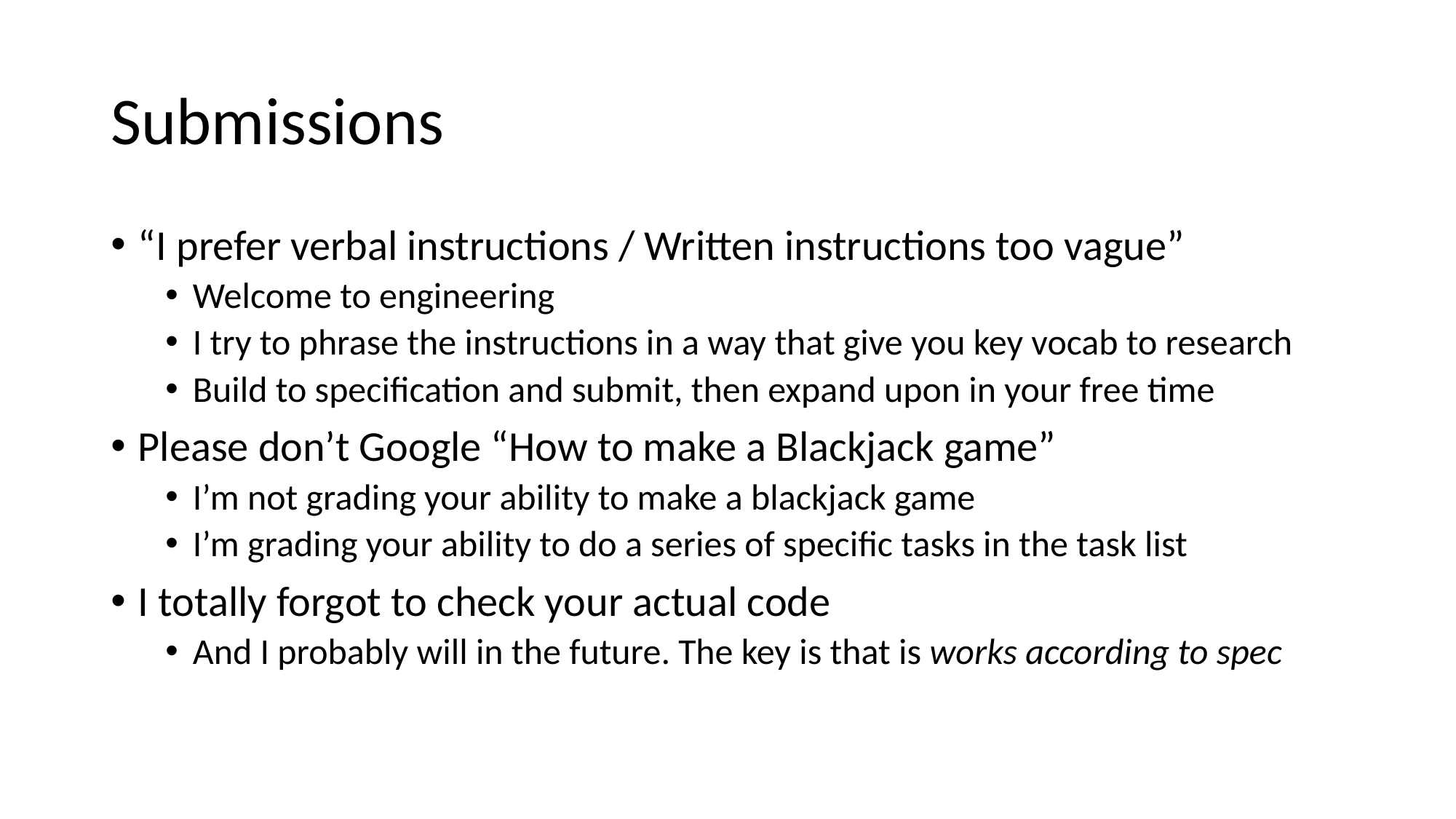

# Submissions
“I prefer verbal instructions / Written instructions too vague”
Welcome to engineering
I try to phrase the instructions in a way that give you key vocab to research
Build to specification and submit, then expand upon in your free time
Please don’t Google “How to make a Blackjack game”
I’m not grading your ability to make a blackjack game
I’m grading your ability to do a series of specific tasks in the task list
I totally forgot to check your actual code
And I probably will in the future. The key is that is works according to spec